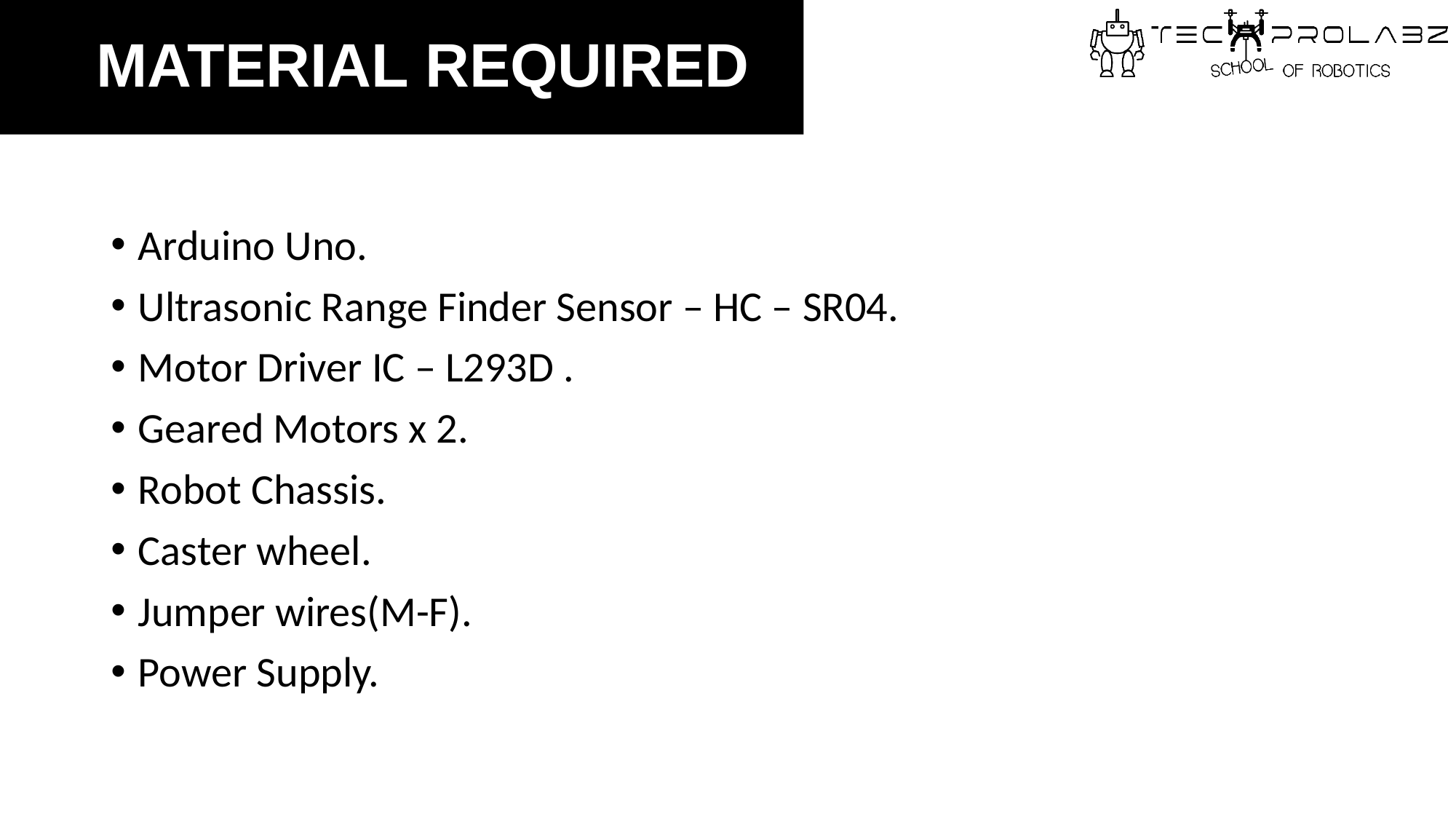

# MATERIAL REQUIRED
Arduino Uno.
Ultrasonic Range Finder Sensor – HC – SR04.
Motor Driver IC – L293D .
Geared Motors x 2.
Robot Chassis.
Caster wheel.
Jumper wires(M-F).
Power Supply.